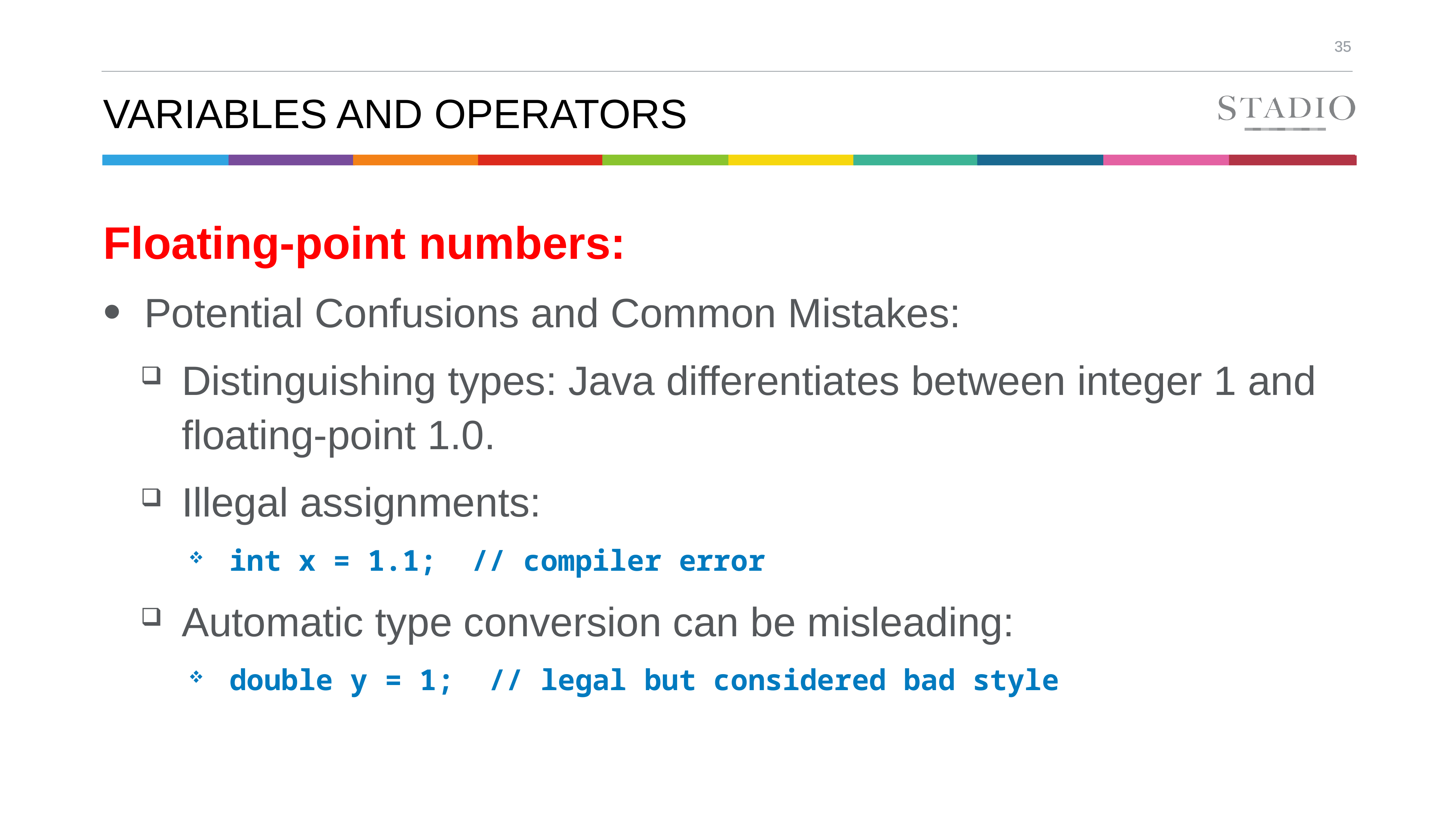

# Variables and Operators

Floating-point numbers:
Potential Confusions and Common Mistakes:
Distinguishing types: Java differentiates between integer 1 and floating-point 1.0.
Illegal assignments:
int x = 1.1;  // compiler error
Automatic type conversion can be misleading:
double y = 1;  // legal but considered bad style